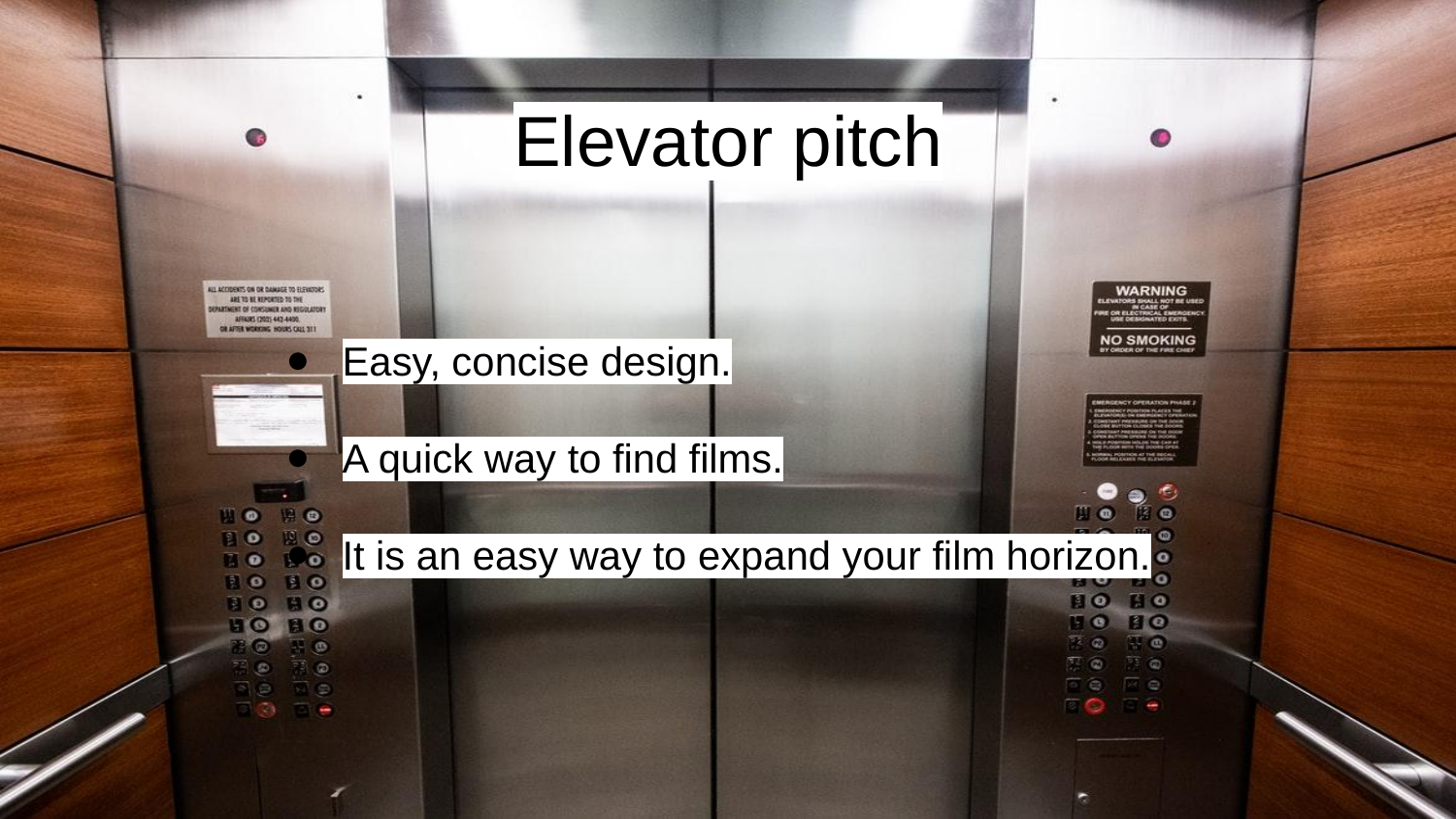

# Elevator pitch
Easy, concise design.
A quick way to find films.
It is an easy way to expand your film horizon.